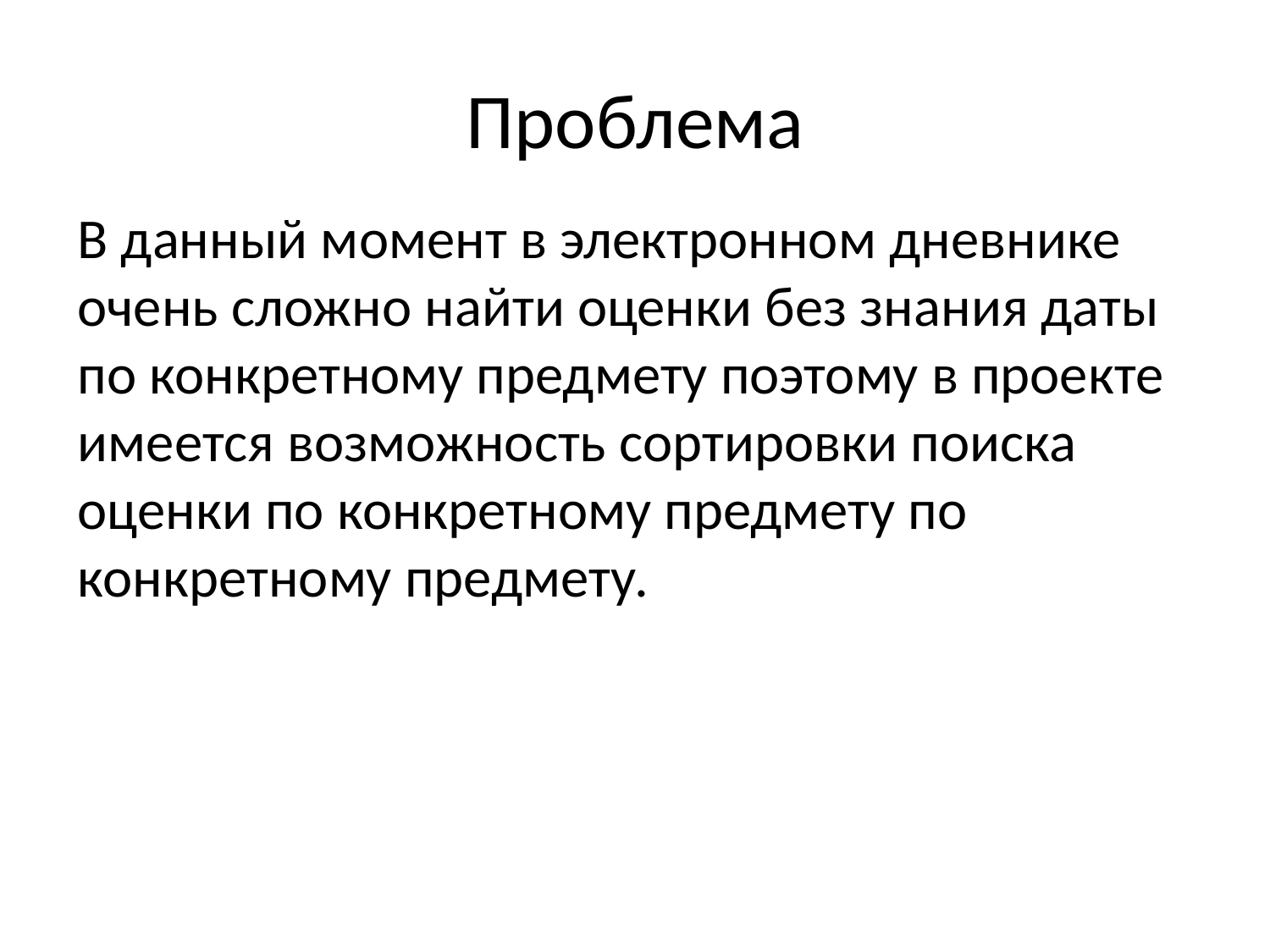

# Проблема
В данный момент в электронном дневнике очень сложно найти оценки без знания даты по конкретному предмету поэтому в проекте имеется возможность сортировки поиска оценки по конкретному предмету по конкретному предмету.